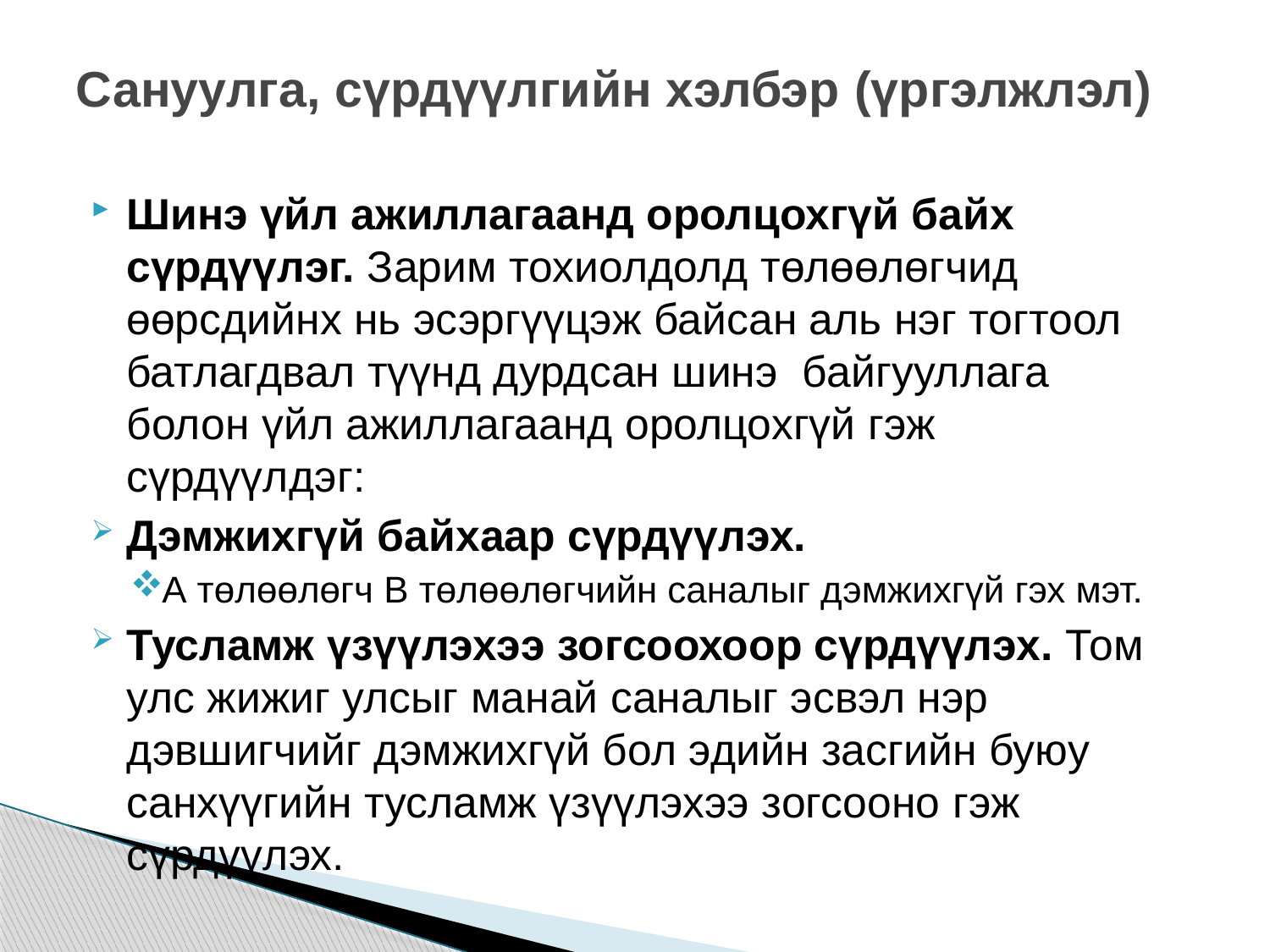

# Сануулга, сүрдүүлгийн хэлбэр (үргэлжлэл)
Шинэ үйл ажиллагаанд оролцохгүй байх сүрдүүлэг. Зарим тохиолдолд төлөөлөгчид өөрсдийнх нь эсэргүүцэж байсан аль нэг тогтоол батлагдвал түүнд дурдсан шинэ  байгууллага болон үйл ажиллагаанд оролцохгүй гэж сүрдүүлдэг:
Дэмжихгүй байхаар сүрдүүлэх.
А төлөөлөгч В төлөөлөгчийн саналыг дэмжихгүй гэх мэт.
Тусламж үзүүлэхээ зогсоохоор сүрдүүлэх. Том улс жижиг улсыг манай саналыг эсвэл нэр дэвшигчийг дэмжихгүй бол эдийн засгийн буюу санхүүгийн тусламж үзүүлэхээ зогсооно гэж сүрдүүлэх.